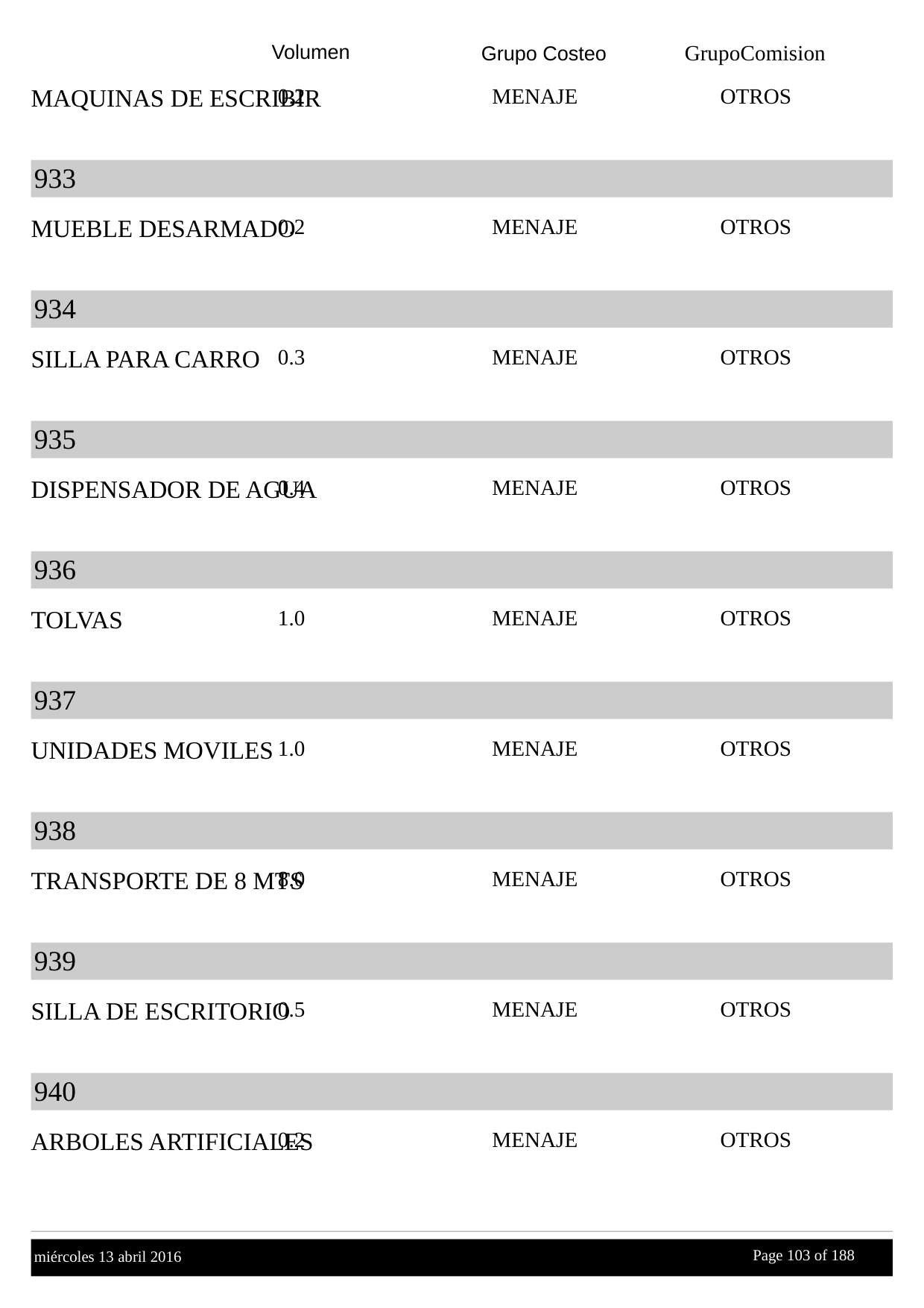

Volumen
GrupoComision
Grupo Costeo
MAQUINAS DE ESCRIBIR
0.2
MENAJE
OTROS

933
MUEBLE DESARMADO
0.2
MENAJE
OTROS

934
SILLA PARA CARRO
0.3
MENAJE
OTROS

935
DISPENSADOR DE AGUA
0.4
MENAJE
OTROS

936
TOLVAS
1.0
MENAJE
OTROS

937
UNIDADES MOVILES
1.0
MENAJE
OTROS

938
TRANSPORTE DE 8 MTS
8.0
MENAJE
OTROS

939
SILLA DE ESCRITORIO
0.5
MENAJE
OTROS

940
ARBOLES ARTIFICIALES
0.2
MENAJE
OTROS

Page 103 of
 188
miércoles 13 abril 2016